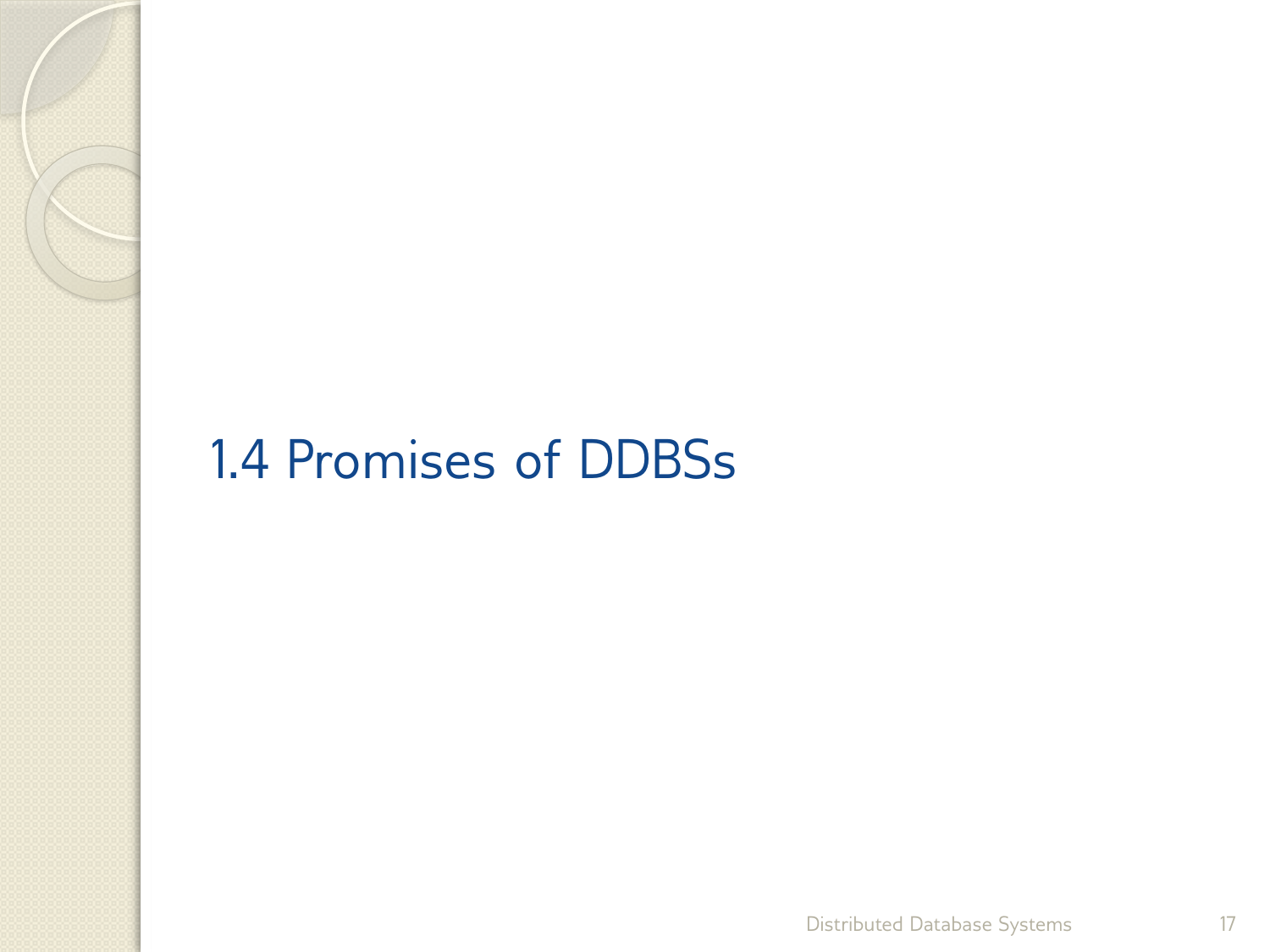

# 1.4 Promises of DDBSs
Distributed Database Systems
17